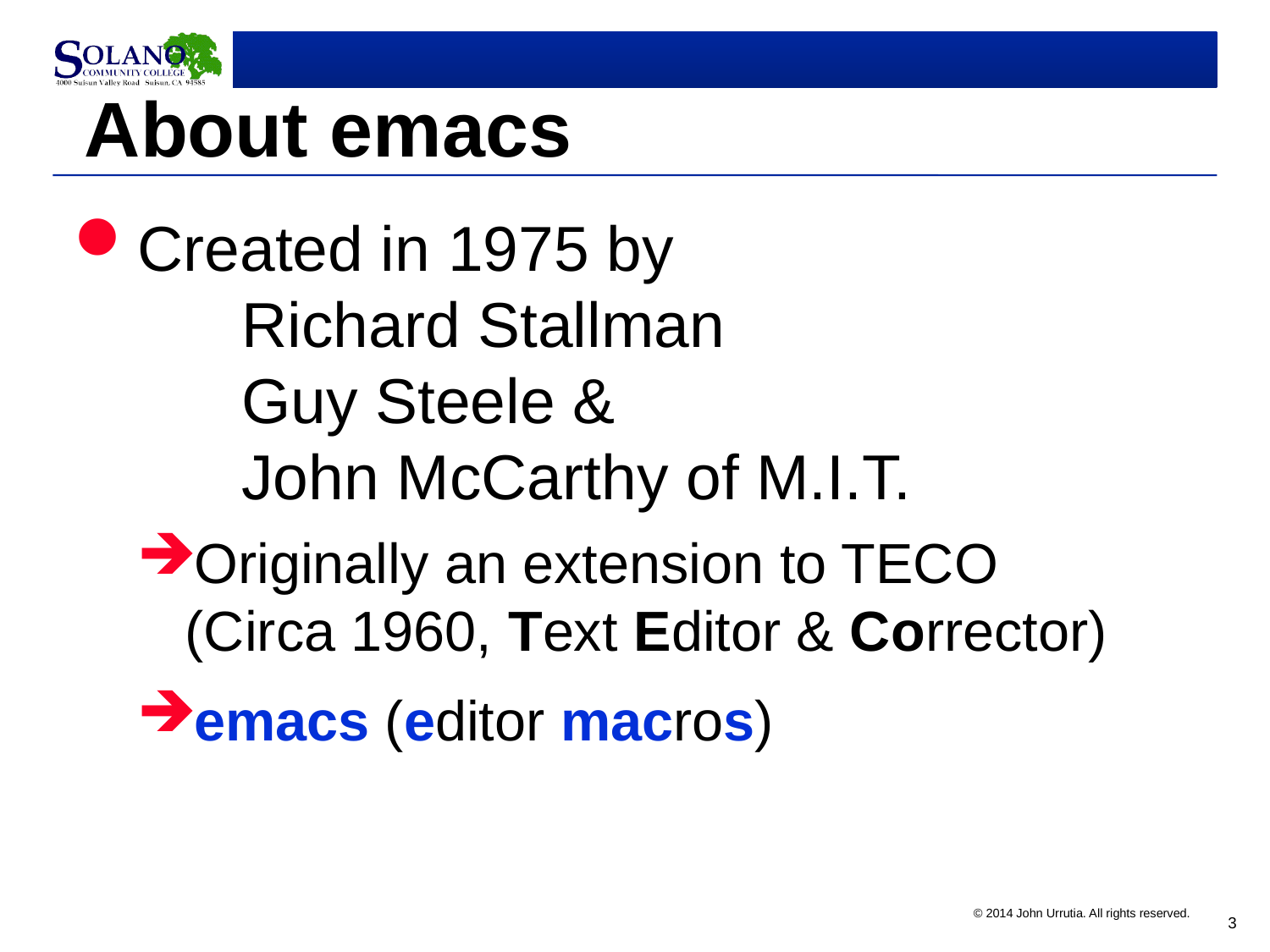

# About emacs
Created in 1975 by
	Richard Stallman
 	Guy Steele &
	John McCarthy of M.I.T.
Originally an extension to TECO
(Circa 1960, Text Editor & Corrector)
emacs (editor macros)